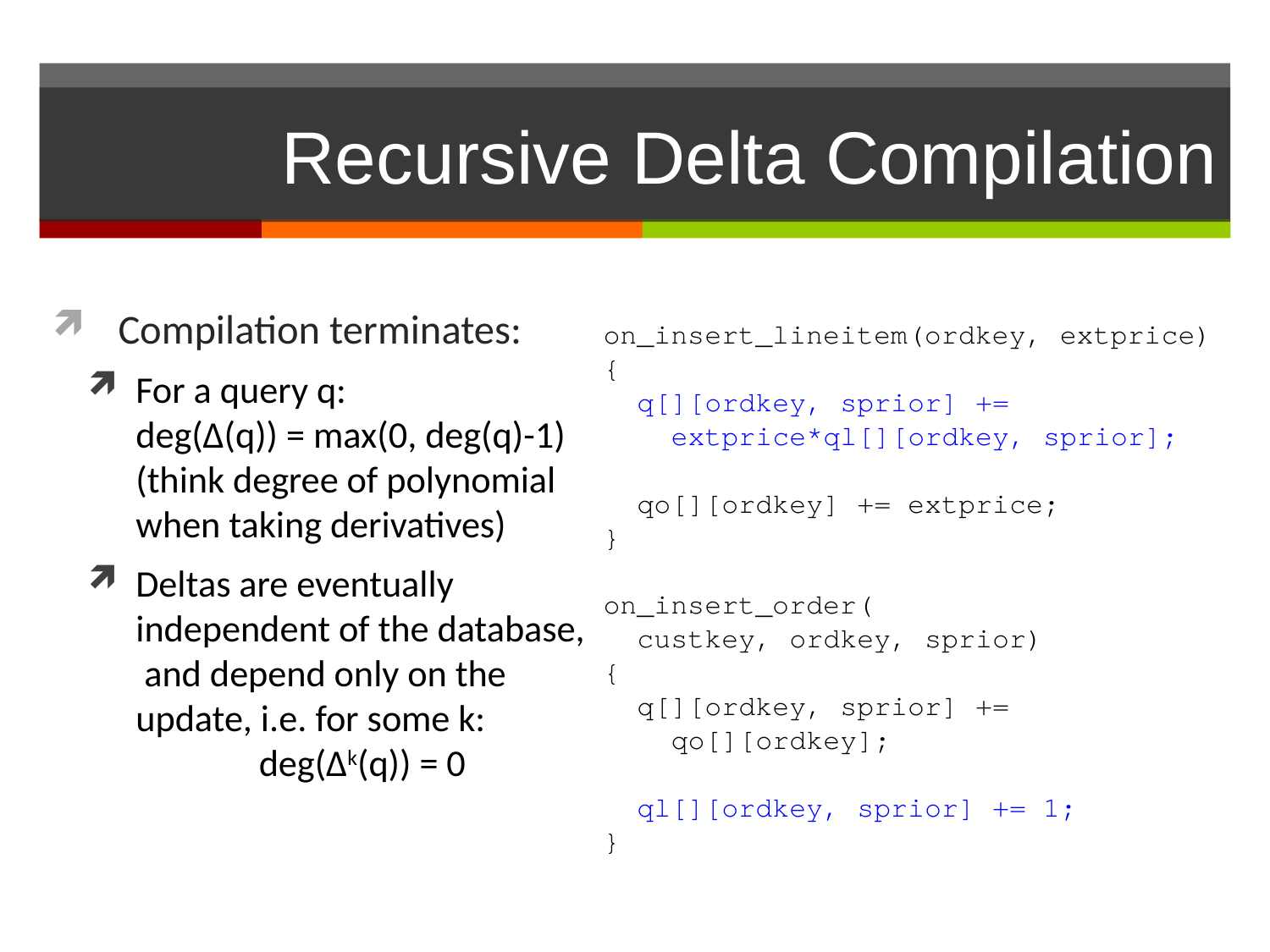

# Recursive Delta Compilation
Compilation terminates:
For a query q:
deg(∆(q)) = max(0, deg(q)-1)
(think degree of polynomial when taking derivatives)
Deltas are eventually independent of the database,  and depend only on the update, i.e. for some k:
 	deg(∆k(q)) = 0

on_insert_lineitem(ordkey, extprice) {
  q[][ordkey, sprior] +=
    extprice*ql[][ordkey, sprior];

  qo[][ordkey] += extprice;
}

on_insert_order(
  custkey, ordkey, sprior)
{
  q[][ordkey, sprior] +=
    qo[][ordkey];

  ql[][ordkey, sprior] += 1;
}